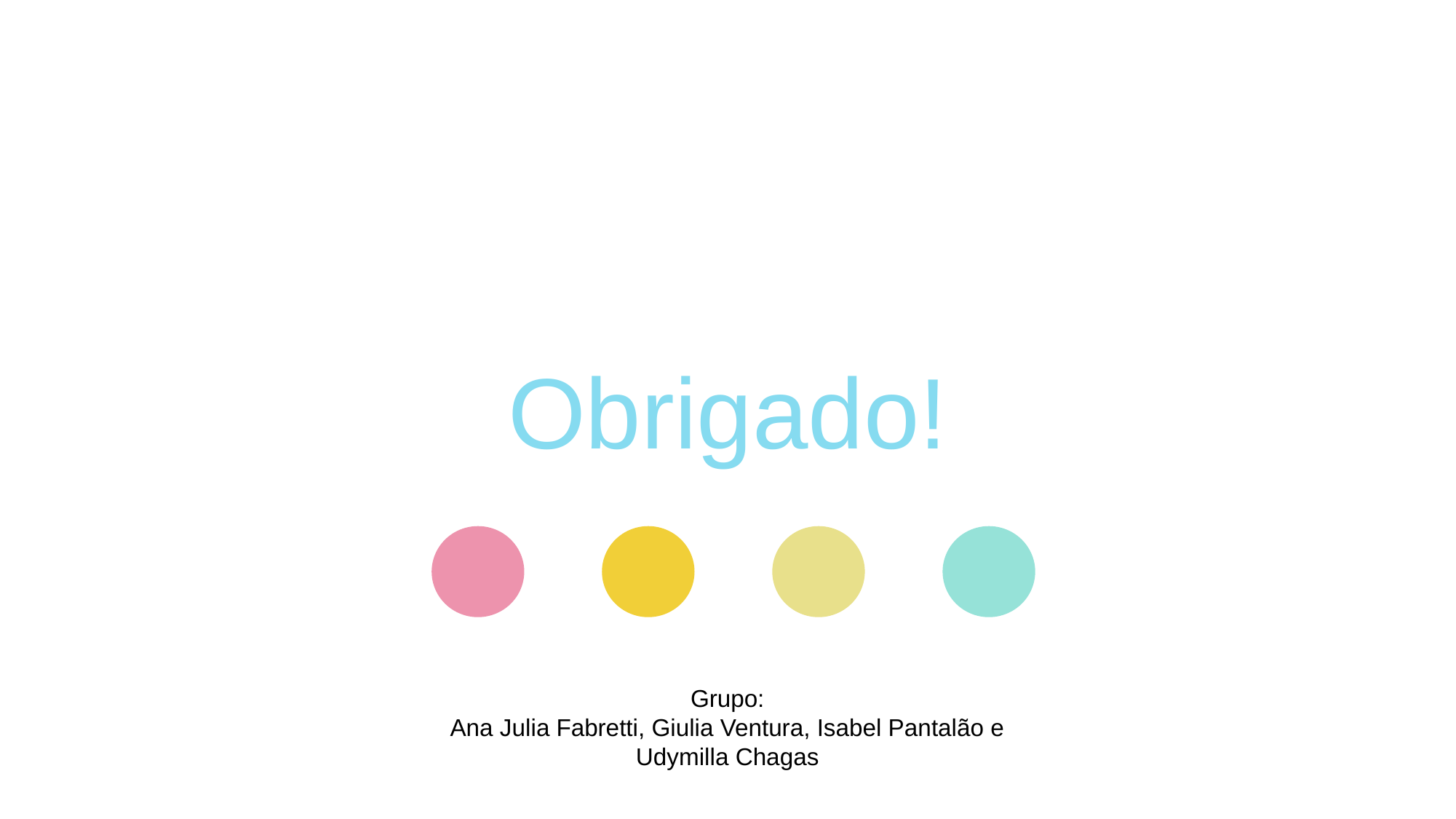

Obrigado!

Grupo:
Ana Julia Fabretti, Giulia Ventura, Isabel Pantalão e Udymilla Chagas